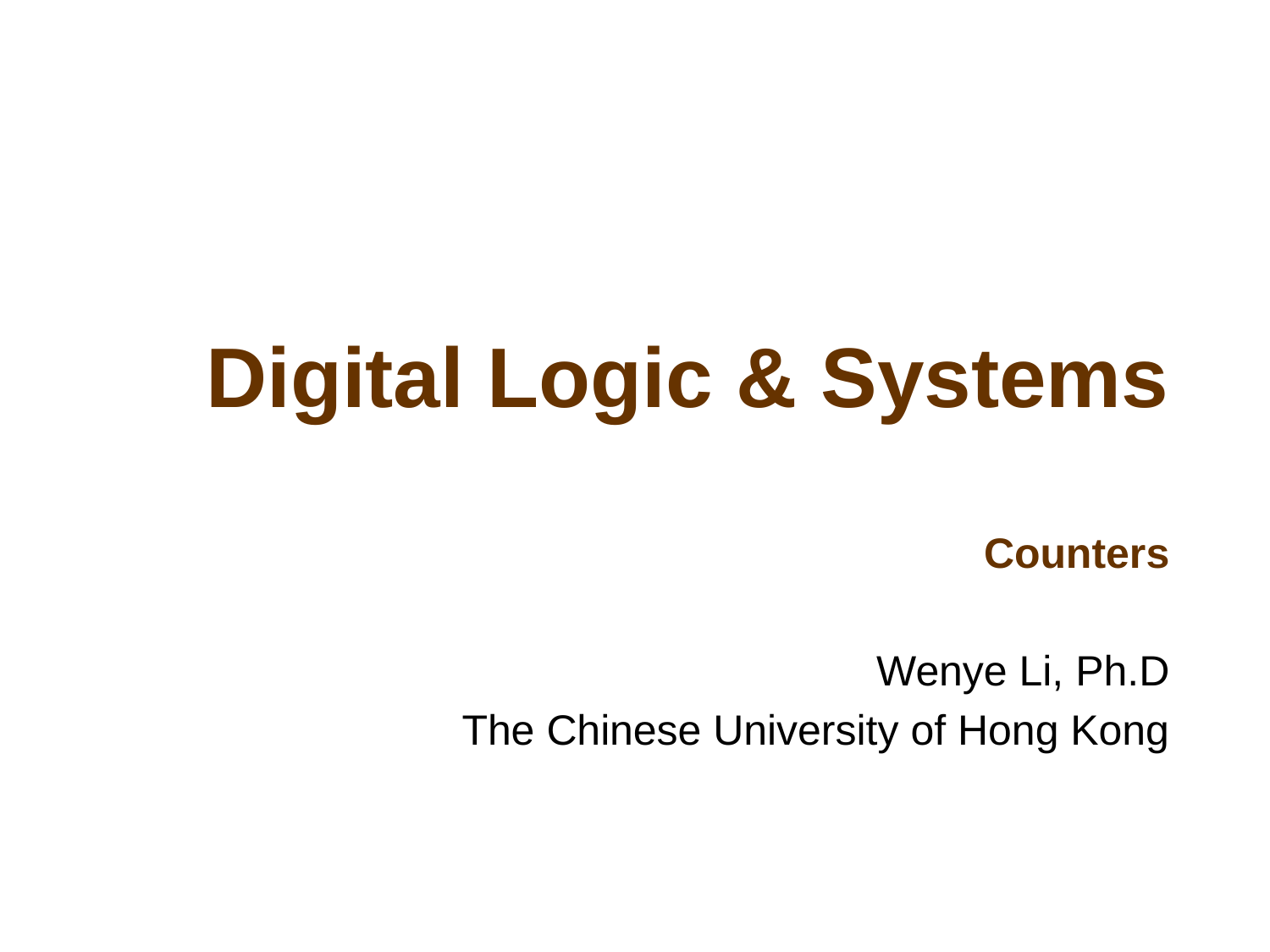

# Digital Logic & Systems Counters
Wenye Li, Ph.D
The Chinese University of Hong Kong